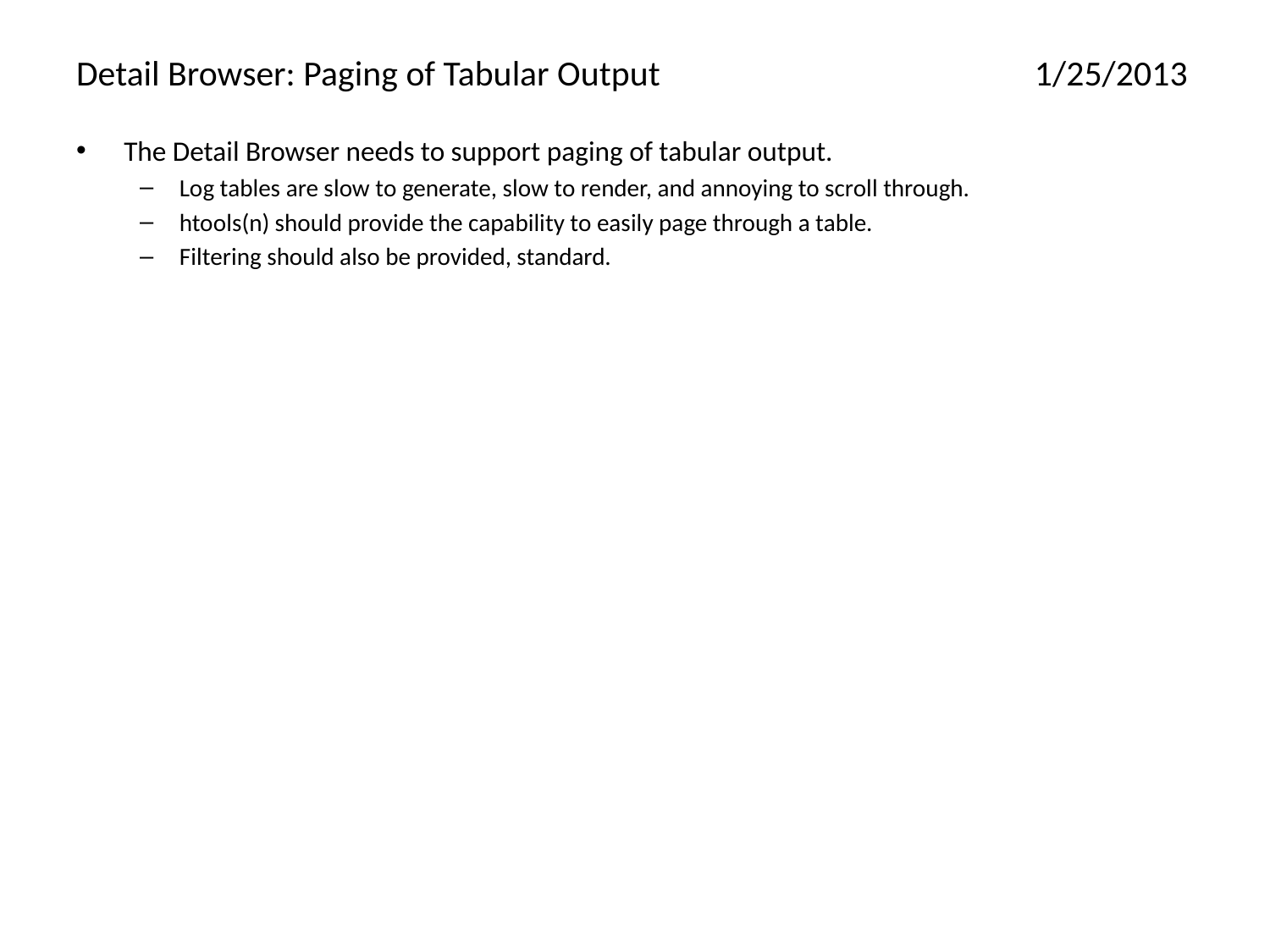

# Detail Browser: Paging of Tabular Output	1/25/2013
The Detail Browser needs to support paging of tabular output.
Log tables are slow to generate, slow to render, and annoying to scroll through.
htools(n) should provide the capability to easily page through a table.
Filtering should also be provided, standard.